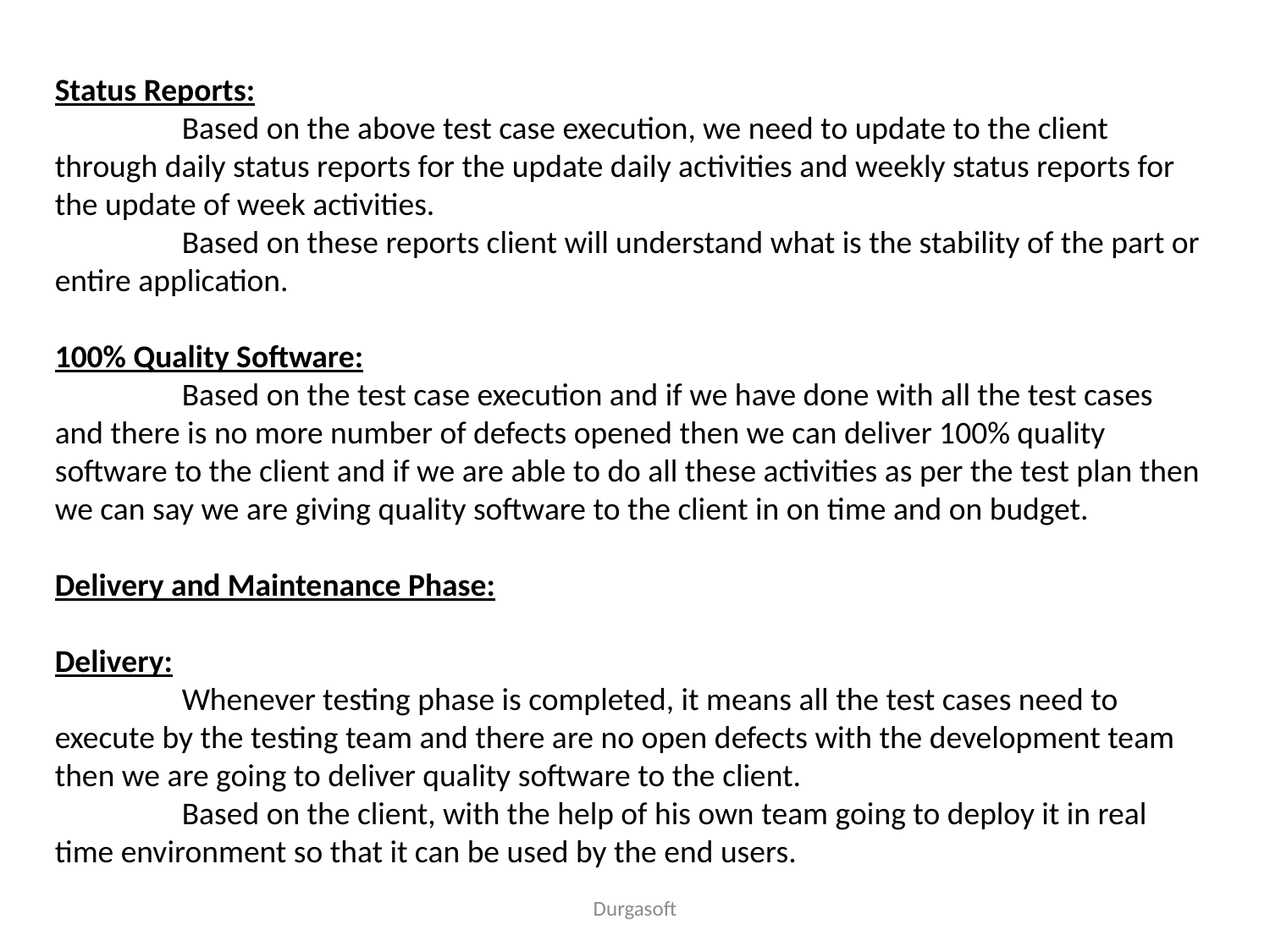

Status Reports:
	Based on the above test case execution, we need to update to the client through daily status reports for the update daily activities and weekly status reports for the update of week activities.
	Based on these reports client will understand what is the stability of the part or entire application.

100% Quality Software:
	Based on the test case execution and if we have done with all the test cases and there is no more number of defects opened then we can deliver 100% quality software to the client and if we are able to do all these activities as per the test plan then we can say we are giving quality software to the client in on time and on budget.

Delivery and Maintenance Phase:

Delivery:
	Whenever testing phase is completed, it means all the test cases need to execute by the testing team and there are no open defects with the development team then we are going to deliver quality software to the client.
	Based on the client, with the help of his own team going to deploy it in real time environment so that it can be used by the end users.
Durgasoft